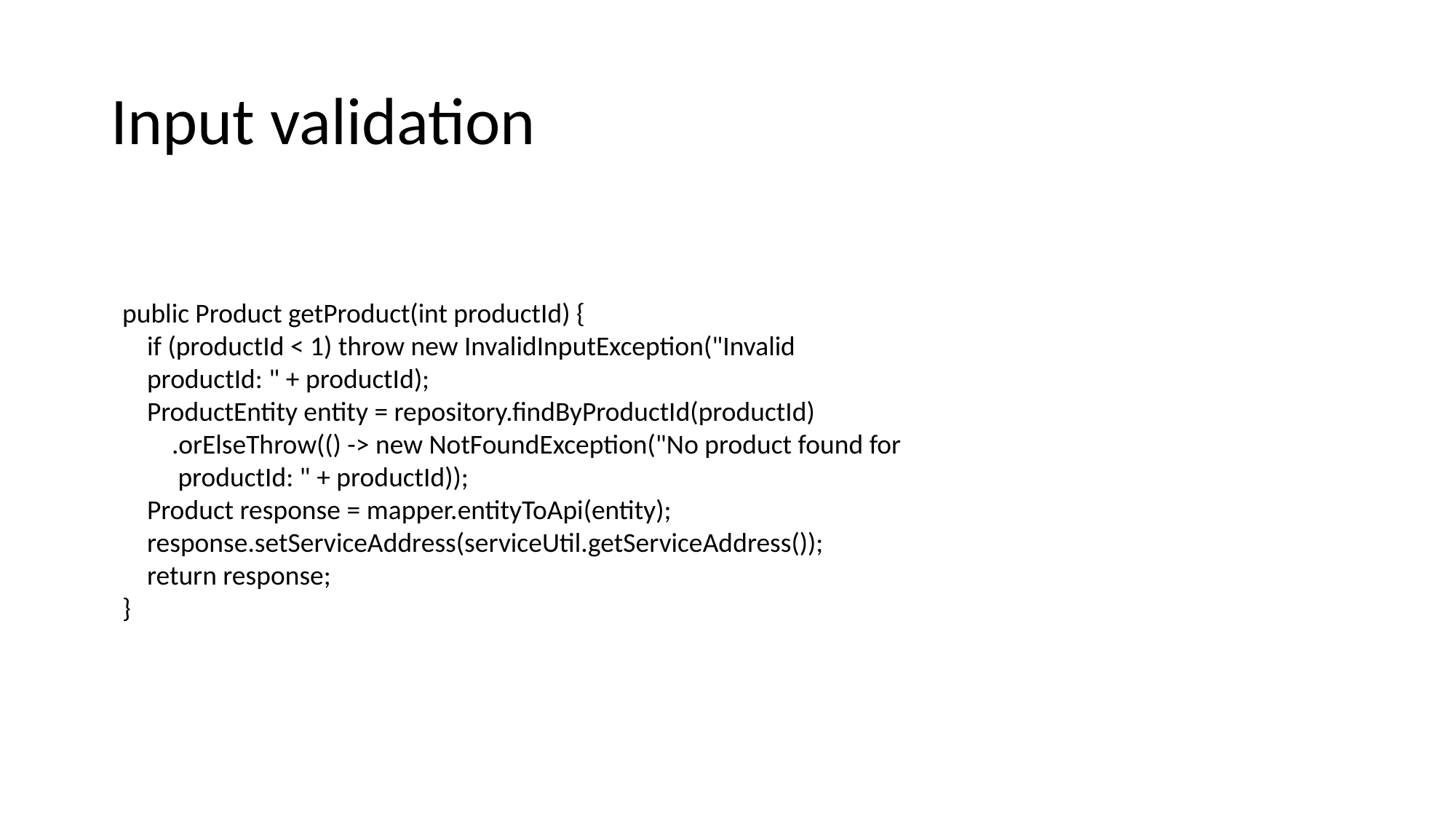

# Input validation
public Product getProduct(int productId) {
    if (productId < 1) throw new InvalidInputException("Invalid
    productId: " + productId);
    ProductEntity entity = repository.findByProductId(productId)
        .orElseThrow(() -> new NotFoundException("No product found for
         productId: " + productId));
    Product response = mapper.entityToApi(entity);
    response.setServiceAddress(serviceUtil.getServiceAddress());
    return response;
}